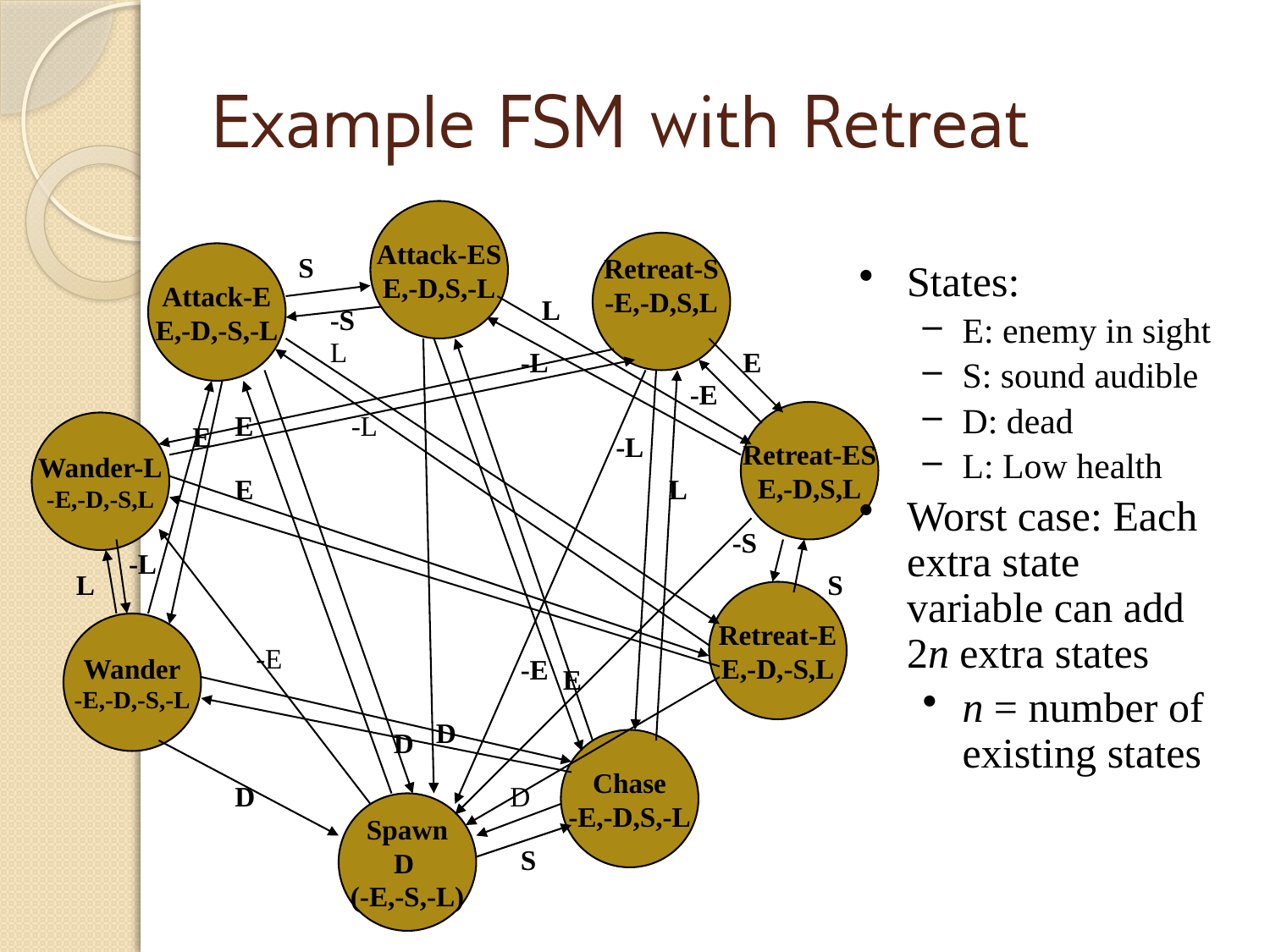

# Example FSM with Retreat
Attack-ES
E,-D,S,-L
Retreat-S
-E,-D,S,L

Attack-E
E,-D,-S,-L
S
States:
E: enemy in sight
S: sound audible
D: dead
L: Low health
Worst case: Each extra state variable can add 2n extra states
n = number of existing states

L
-S

L

-L

E

-E

E
-L
Retreat-ES
E,-D,S,L
Wander-L
-E,-D,-S,L
E
-L
E
L

-S

-L

L
S
Retreat-E
E,-D,-S,L
Wander
-E,-D,-S,-L
-E
-E
E

D
D
Chase
-E,-D,S,-L

D
D
Spawn
D
(-E,-S,-L)

S